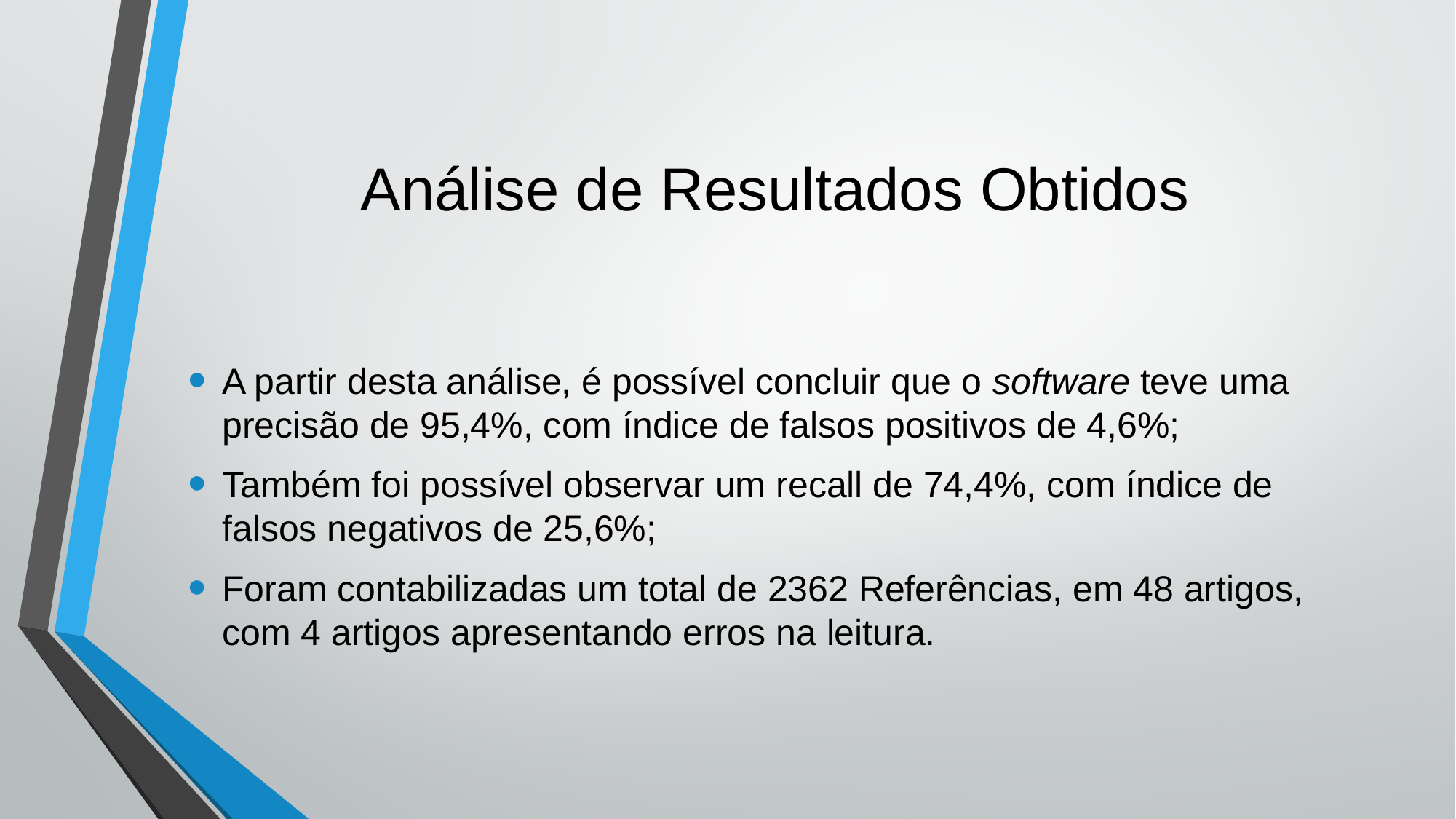

# Análise de Resultados Obtidos
A partir desta análise, é possível concluir que o software teve uma precisão de 95,4%, com índice de falsos positivos de 4,6%;
Também foi possível observar um recall de 74,4%, com índice de falsos negativos de 25,6%;
Foram contabilizadas um total de 2362 Referências, em 48 artigos, com 4 artigos apresentando erros na leitura.